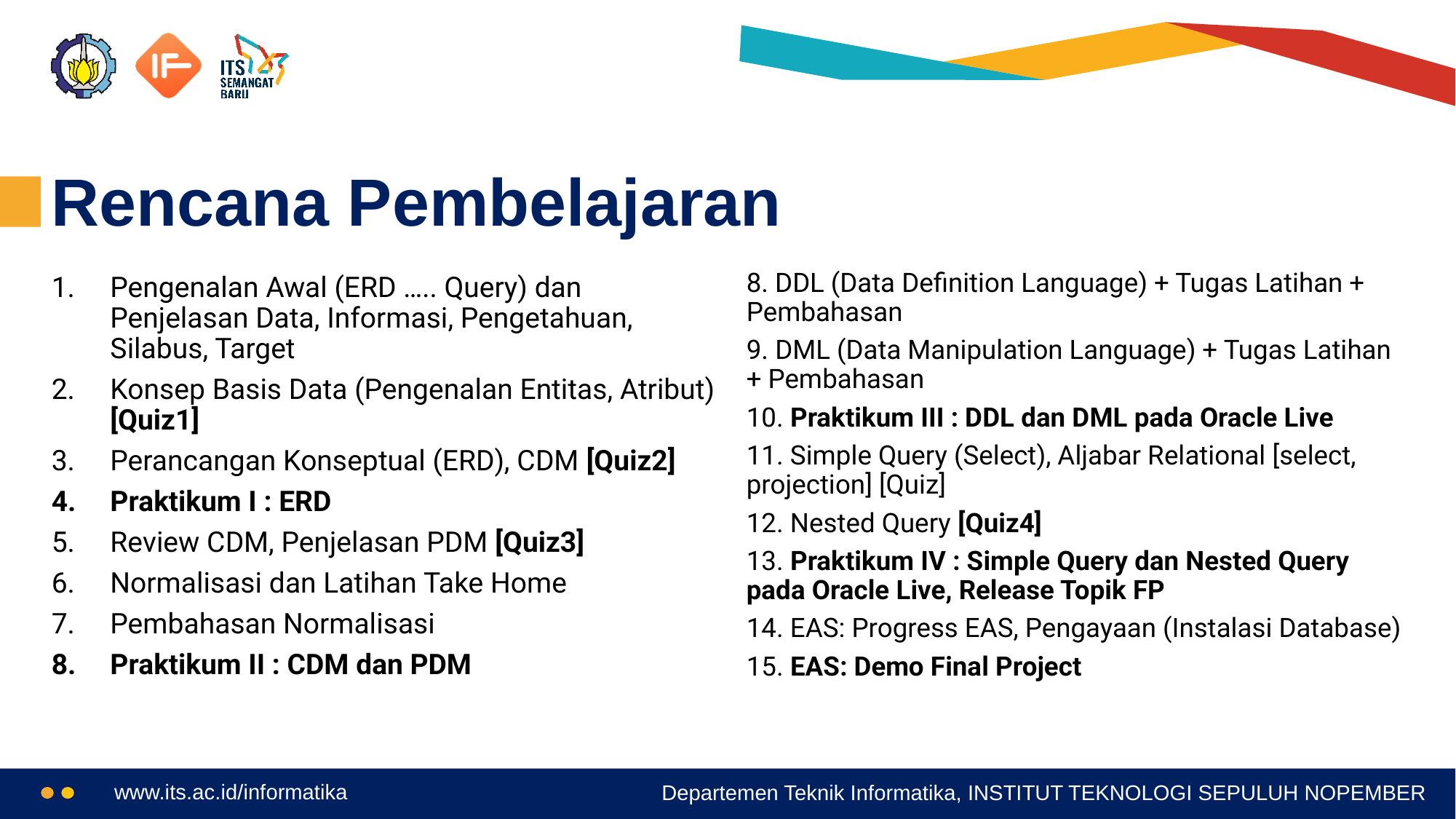

# Rencana Pembelajaran
8. DDL (Data Definition Language) + Tugas Latihan + Pembahasan
9. DML (Data Manipulation Language) + Tugas Latihan + Pembahasan
10. Praktikum III : DDL dan DML pada Oracle Live
11. Simple Query (Select), Aljabar Relational [select, projection] [Quiz]
12. Nested Query [Quiz4]
13. Praktikum IV : Simple Query dan Nested Query pada Oracle Live, Release Topik FP
14. EAS: Progress EAS, Pengayaan (Instalasi Database)
15. EAS: Demo Final Project

Pengenalan Awal (ERD ….. Query) dan Penjelasan Data, Informasi, Pengetahuan, Silabus, Target
Konsep Basis Data (Pengenalan Entitas, Atribut) [Quiz1]
Perancangan Konseptual (ERD), CDM [Quiz2]
Praktikum I : ERD
Review CDM, Penjelasan PDM [Quiz3]
Normalisasi dan Latihan Take Home
Pembahasan Normalisasi
Praktikum II : CDM dan PDM